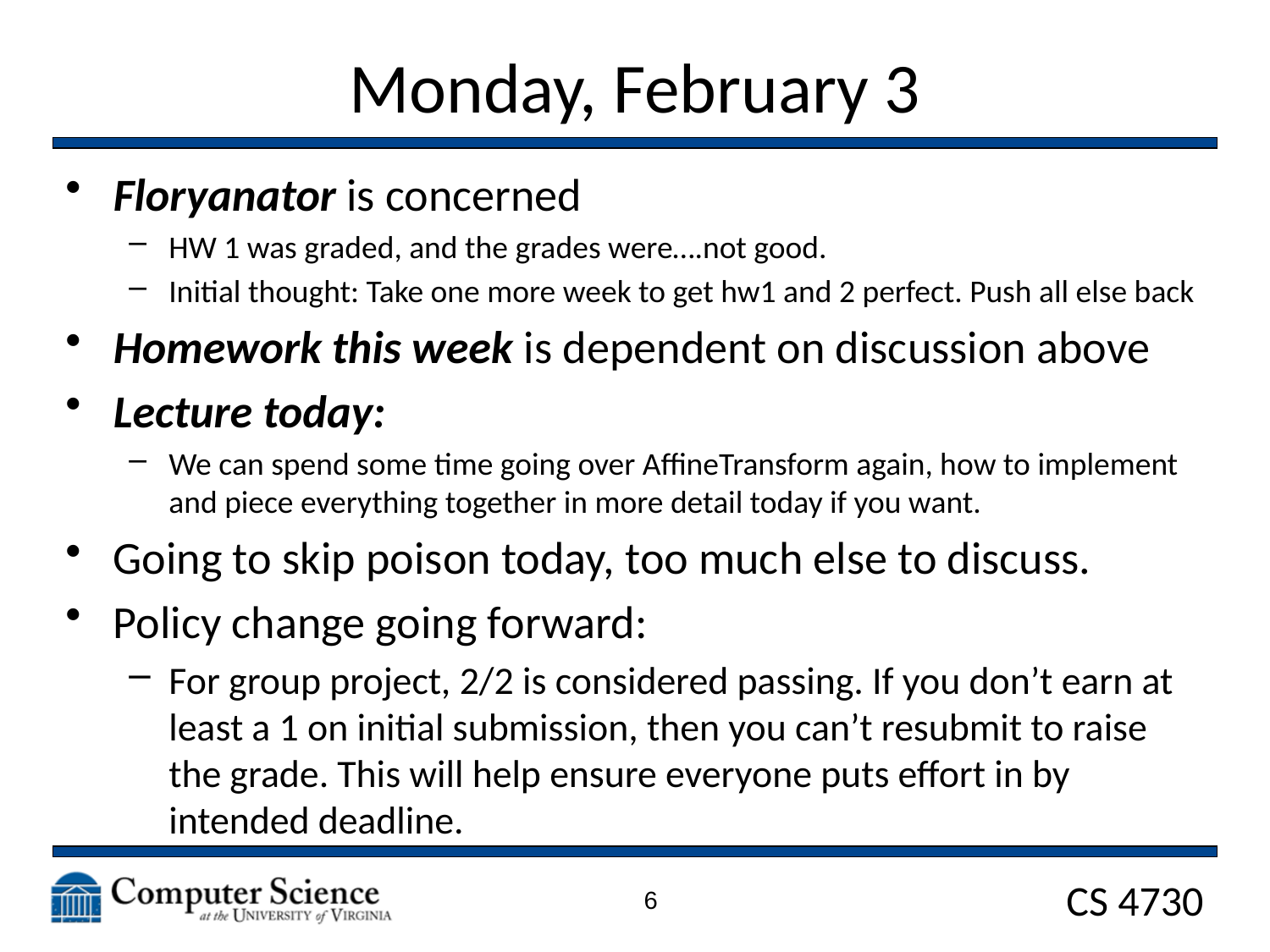

# Monday, February 3
Floryanator is concerned
HW 1 was graded, and the grades were….not good.
Initial thought: Take one more week to get hw1 and 2 perfect. Push all else back
Homework this week is dependent on discussion above
Lecture today:
We can spend some time going over AffineTransform again, how to implement and piece everything together in more detail today if you want.
Going to skip poison today, too much else to discuss.
Policy change going forward:
For group project, 2/2 is considered passing. If you don’t earn at least a 1 on initial submission, then you can’t resubmit to raise the grade. This will help ensure everyone puts effort in by intended deadline.
6